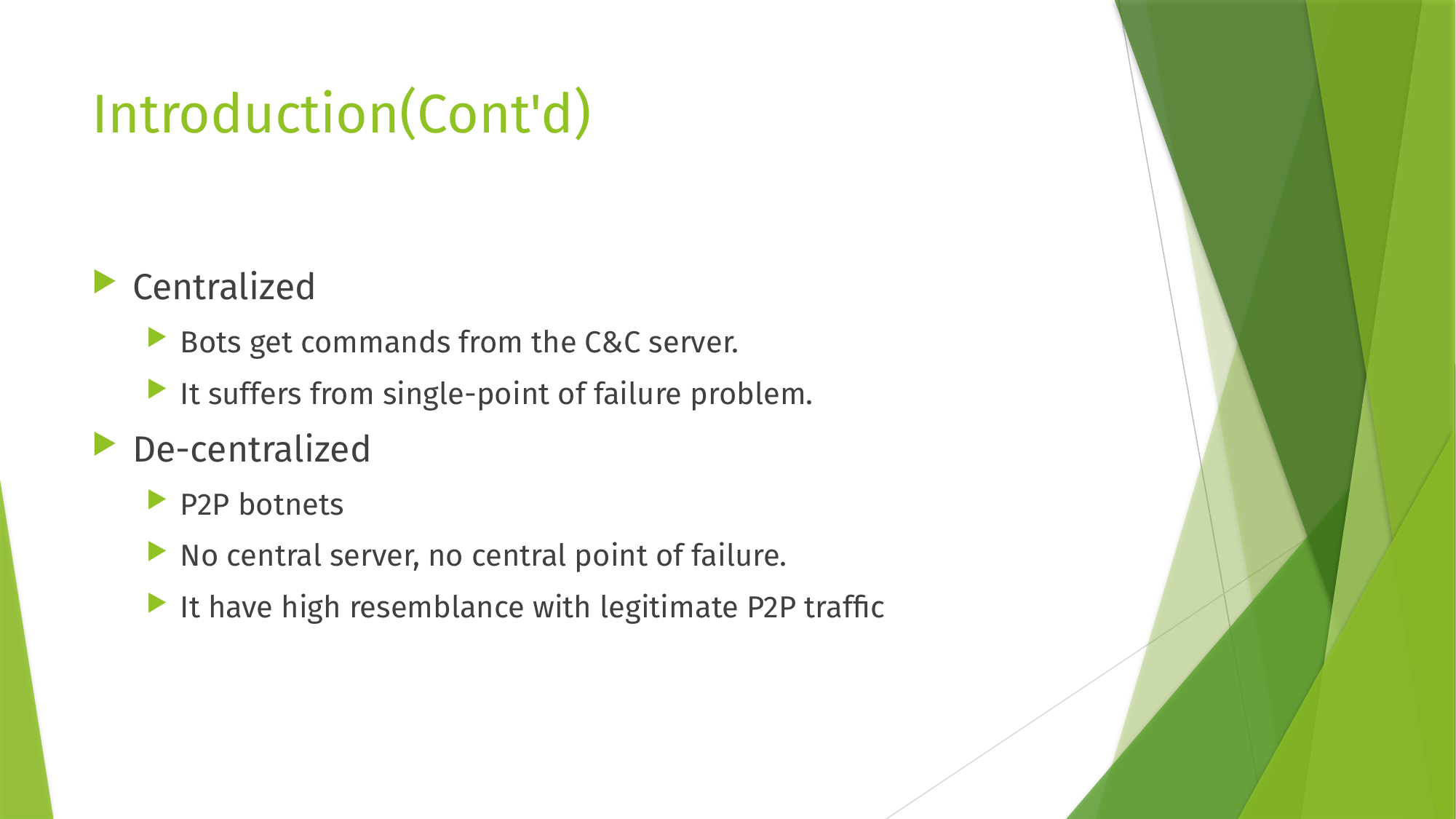

# Introduction(Cont'd)
Centralized
Bots get commands from the C&C server.
It suffers from single-point of failure problem.
De-centralized
P2P botnets
No central server, no central point of failure.
It have high resemblance with legitimate P2P traffic